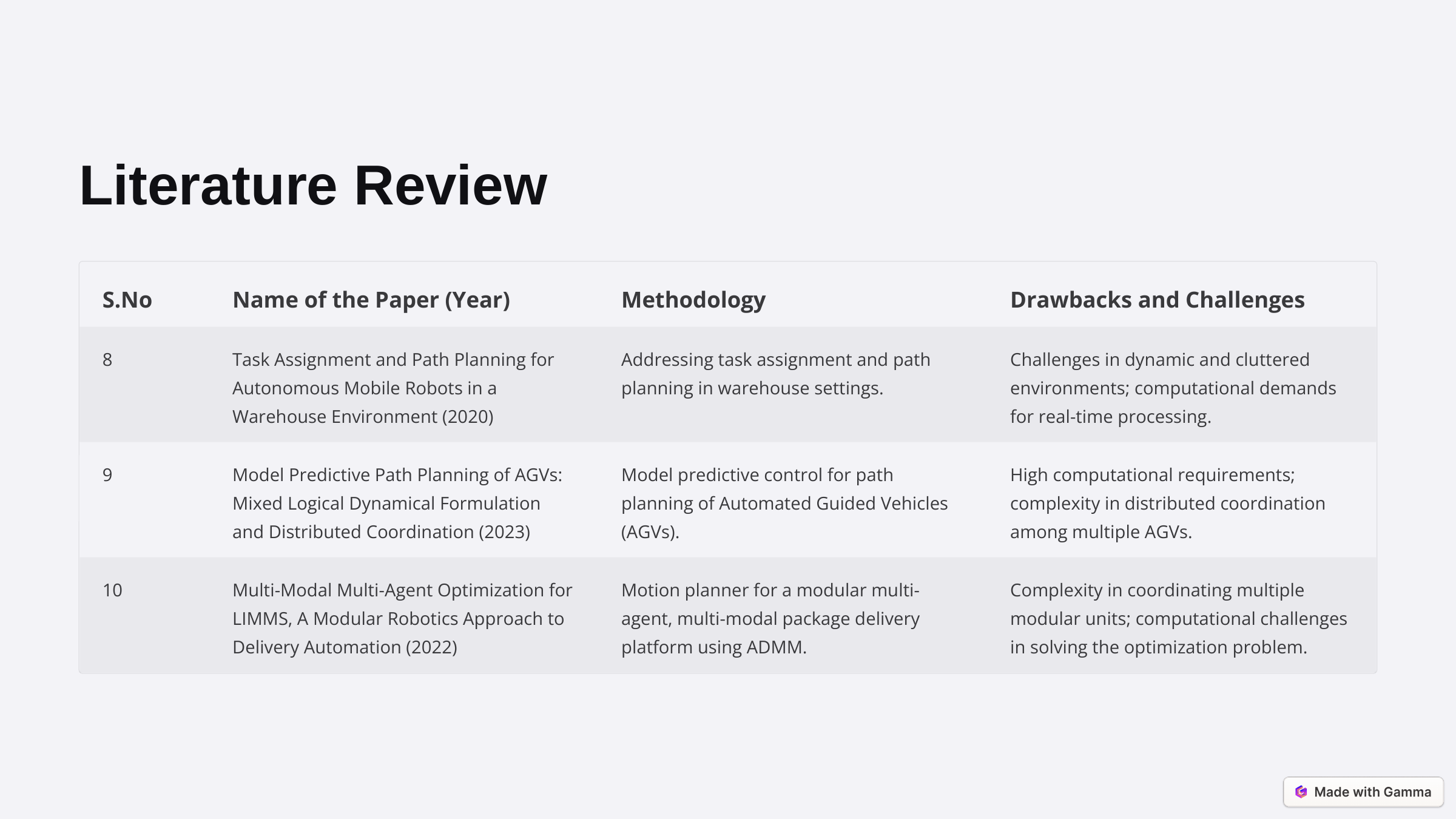

Literature Review

S.No
Name of the Paper (Year)
Methodology
Drawbacks and Challenges

8
Task Assignment and Path Planning for Autonomous Mobile Robots in a Warehouse Environment (2020)
Addressing task assignment and path planning in warehouse settings.
Challenges in dynamic and cluttered environments; computational demands for real-time processing.

9
Model Predictive Path Planning of AGVs: Mixed Logical Dynamical Formulation and Distributed Coordination (2023)
Model predictive control for path planning of Automated Guided Vehicles (AGVs).
High computational requirements; complexity in distributed coordination among multiple AGVs.

10
Multi-Modal Multi-Agent Optimization for LIMMS, A Modular Robotics Approach to Delivery Automation (2022)
Motion planner for a modular multi-agent, multi-modal package delivery platform using ADMM.
Complexity in coordinating multiple modular units; computational challenges in solving the optimization problem.